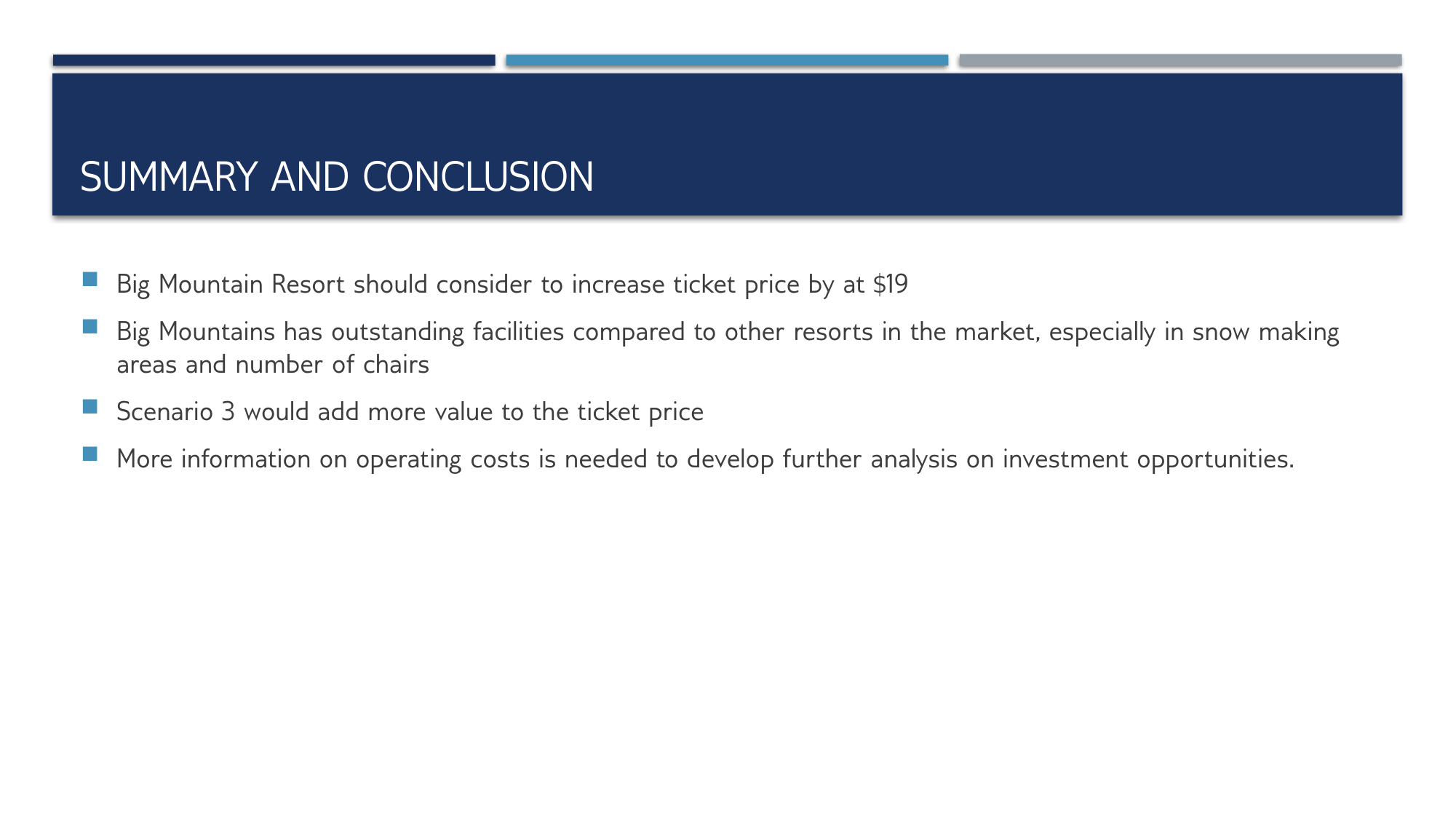

# Summary and Conclusion
Big Mountain Resort should consider to increase ticket price by at $19
Big Mountains has outstanding facilities compared to other resorts in the market, especially in snow making areas and number of chairs
Scenario 3 would add more value to the ticket price
More information on operating costs is needed to develop further analysis on investment opportunities.